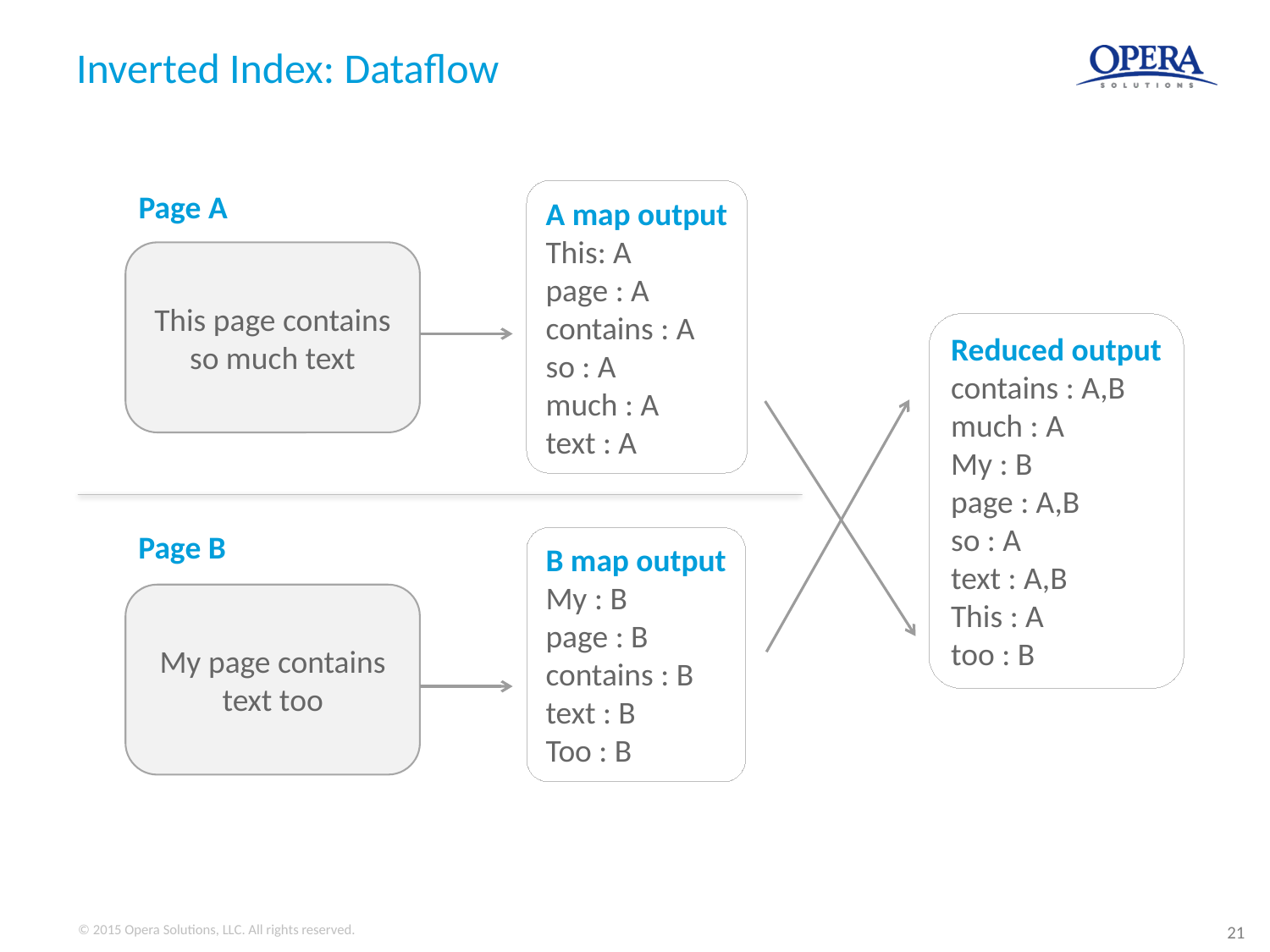

# Inverted Index: Dataflow
Page A
A map output
This: A
page : A
contains : A
so : A
much : A
text : A
This page contains so much text
Reduced output
contains : A,B
much : A
My : B
page : A,B
so : A
text : A,B
This : A
too : B
Page B
B map output
My : B
page : B
contains : B
text : B
Too : B
My page contains text too